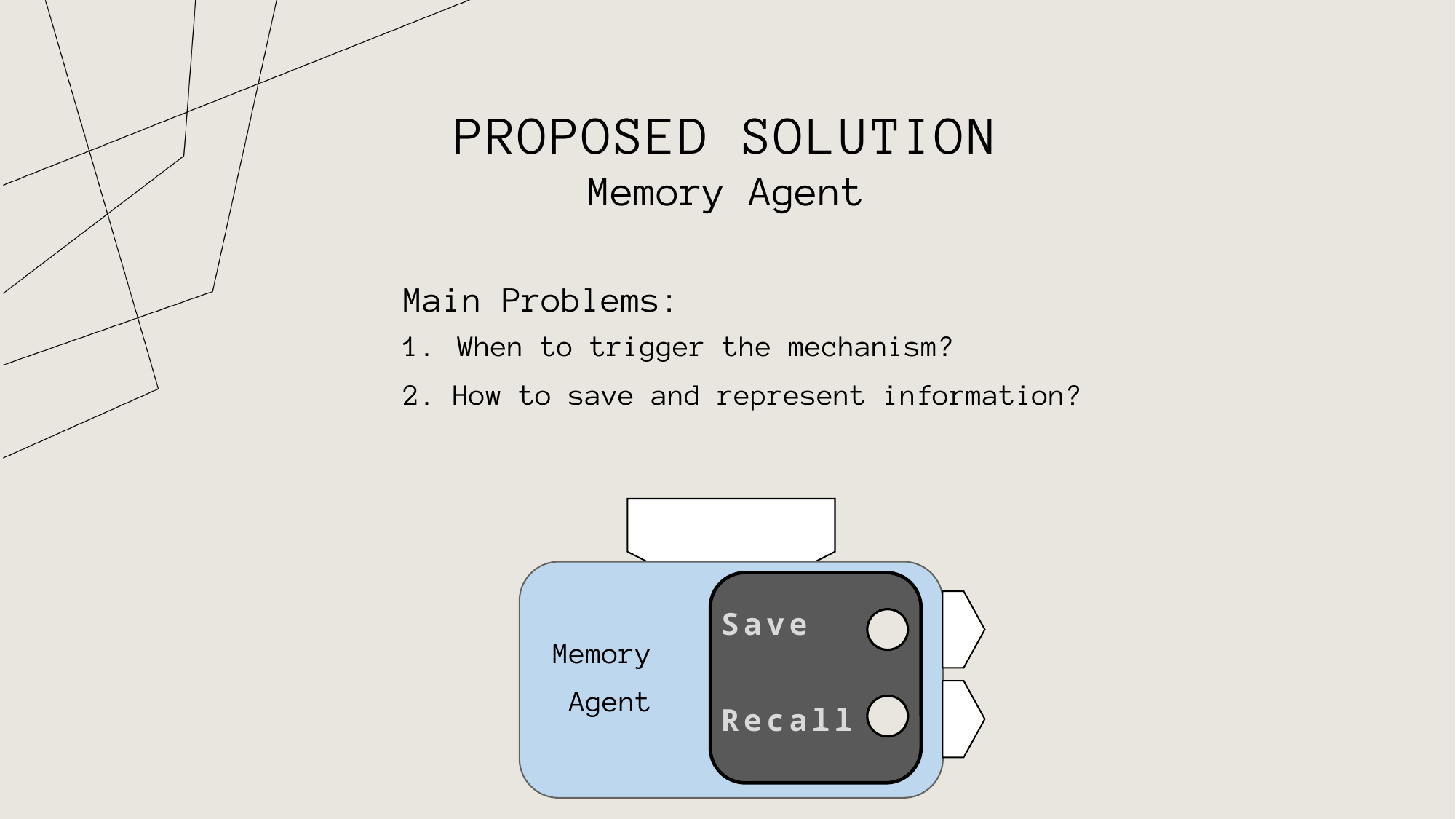

# The Original concept for the module
Main Problems:
The Original concept for the module
When to trigger the mechanism?
2. How to save and represent information?
Proposed solution
Memory Agent
INPUT
 OUTPUT
Main Problems:
When to trigger the mechanism?
2. How to save and represent information?
Preprocessing
+
Embedding

Save

Recall
Memory
Agent

Vector Data Base